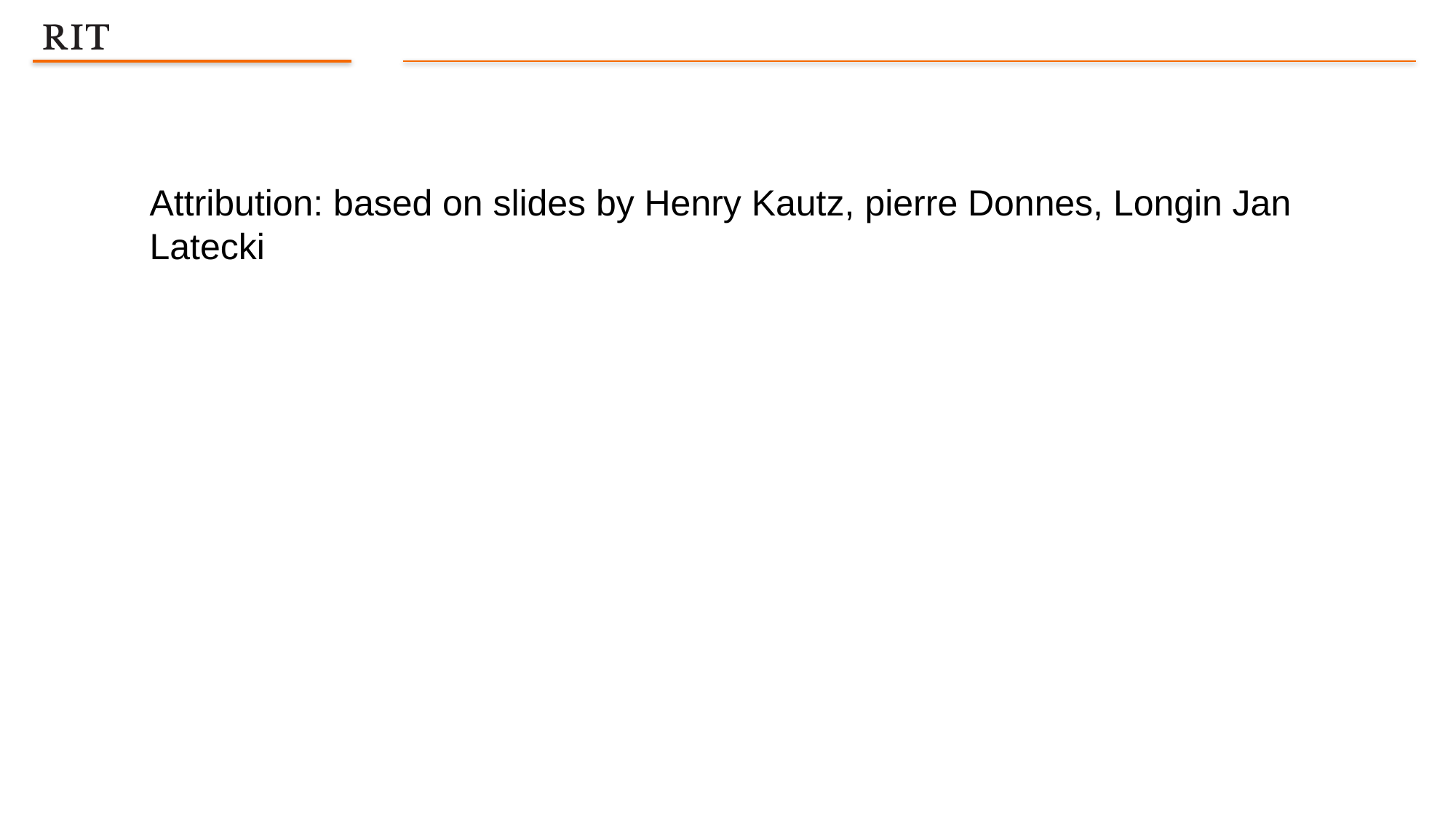

Attribution: based on slides by Henry Kautz, pierre Donnes, Longin Jan Latecki